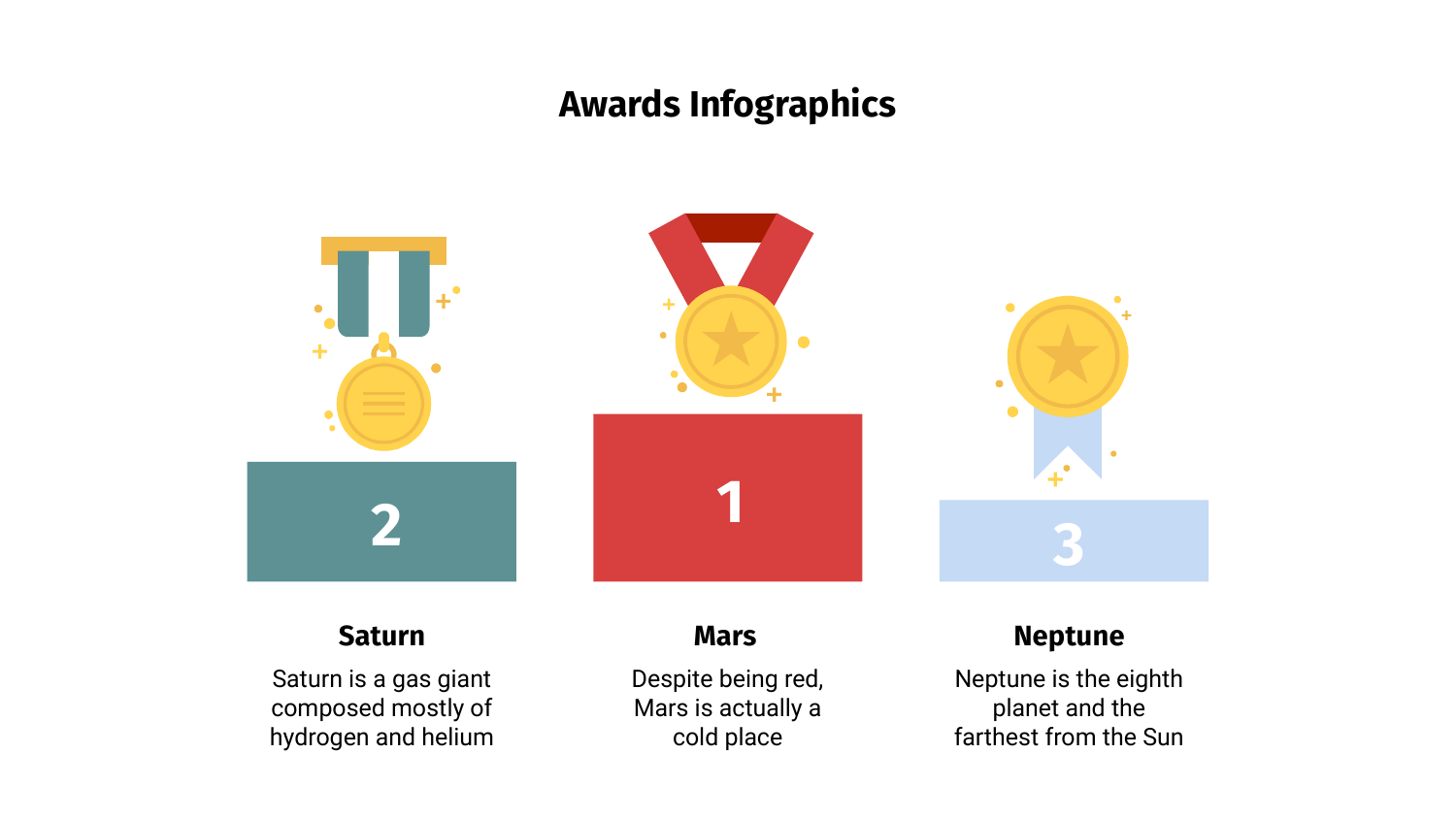

# Awards Infographics

1
2

3
Mars
Neptune
Saturn
Despite being red, Mars is actually a cold place
Neptune is the eighth planet and the farthest from the Sun
Saturn is a gas giant composed mostly of hydrogen and helium